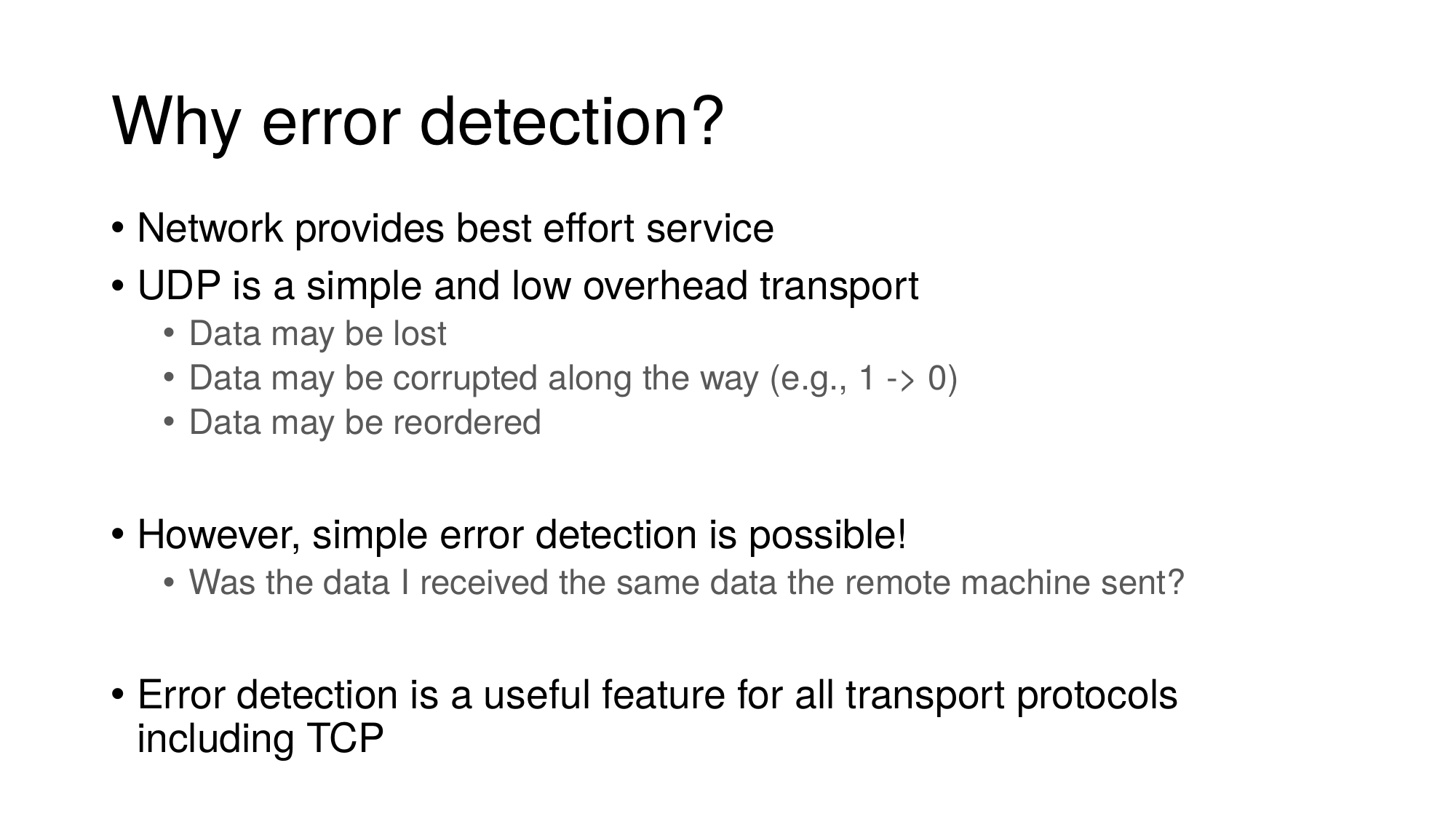

# Why error detection?
Network provides best effort service
UDP is a simple and low overhead transport
Data may be lost
Data may be corrupted along the way (e.g., 1 -> 0)
Data may be reordered

However, simple error detection is possible!
Was the data I received the same data the remote machine sent?

Error detection is a useful feature for all transport protocols including TCP